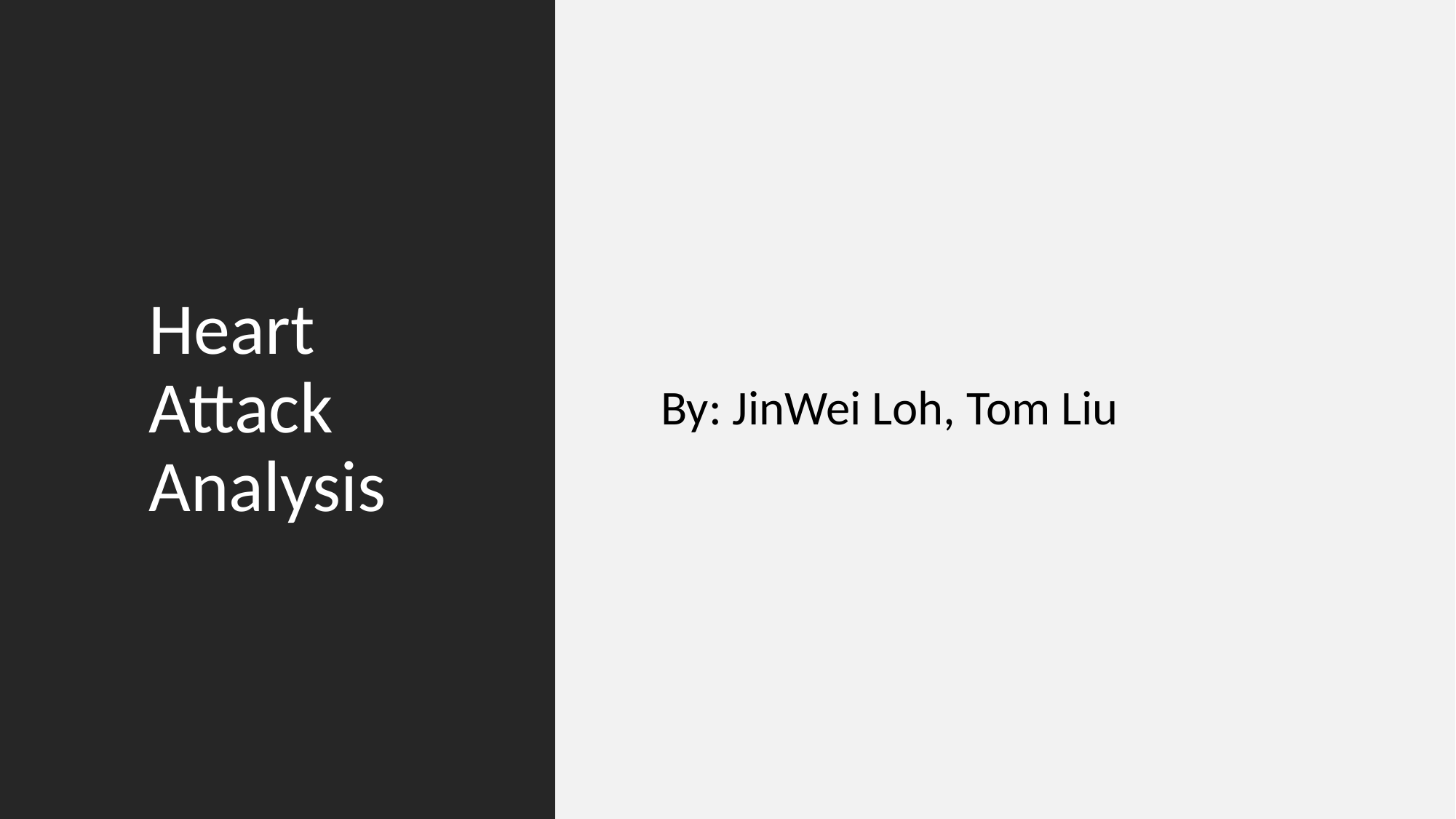

# Heart Attack Analysis
By: JinWei Loh, Tom Liu